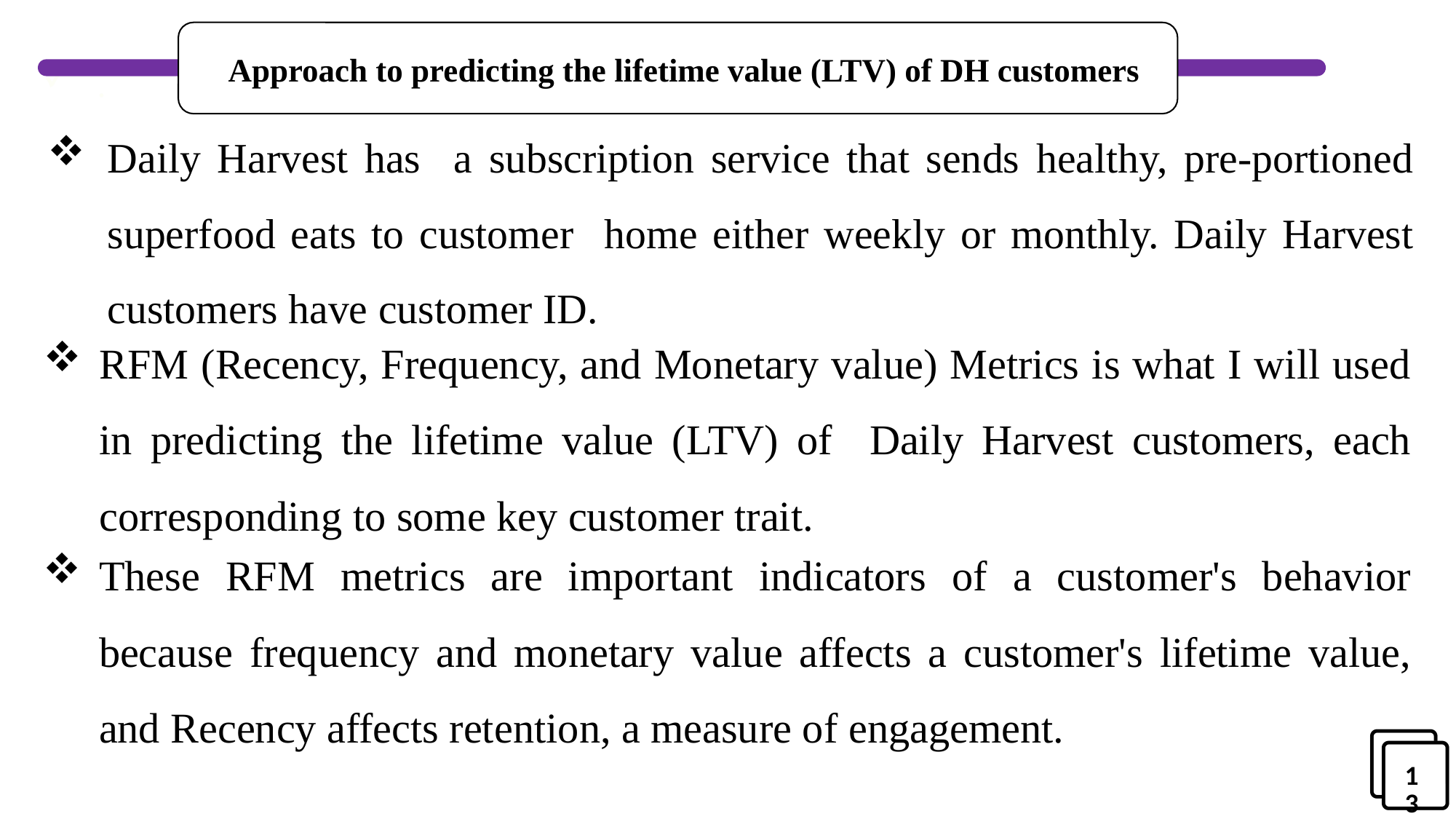

Approach to predicting the lifetime value (LTV) of DH customers

.
# Daily Harvest has  a subscription service that sends healthy, pre-portioned superfood eats to customer  home either weekly or monthly. Daily Harvest customers have customer ID.
RFM (Recency, Frequency, and Monetary value) Metrics is what I will used in predicting the lifetime value (LTV) of  Daily Harvest customers, each corresponding to some key customer trait.
These RFM metrics are important indicators of a customer's behavior because frequency and monetary value affects a customer's lifetime value, and Recency affects retention, a measure of engagement.
13